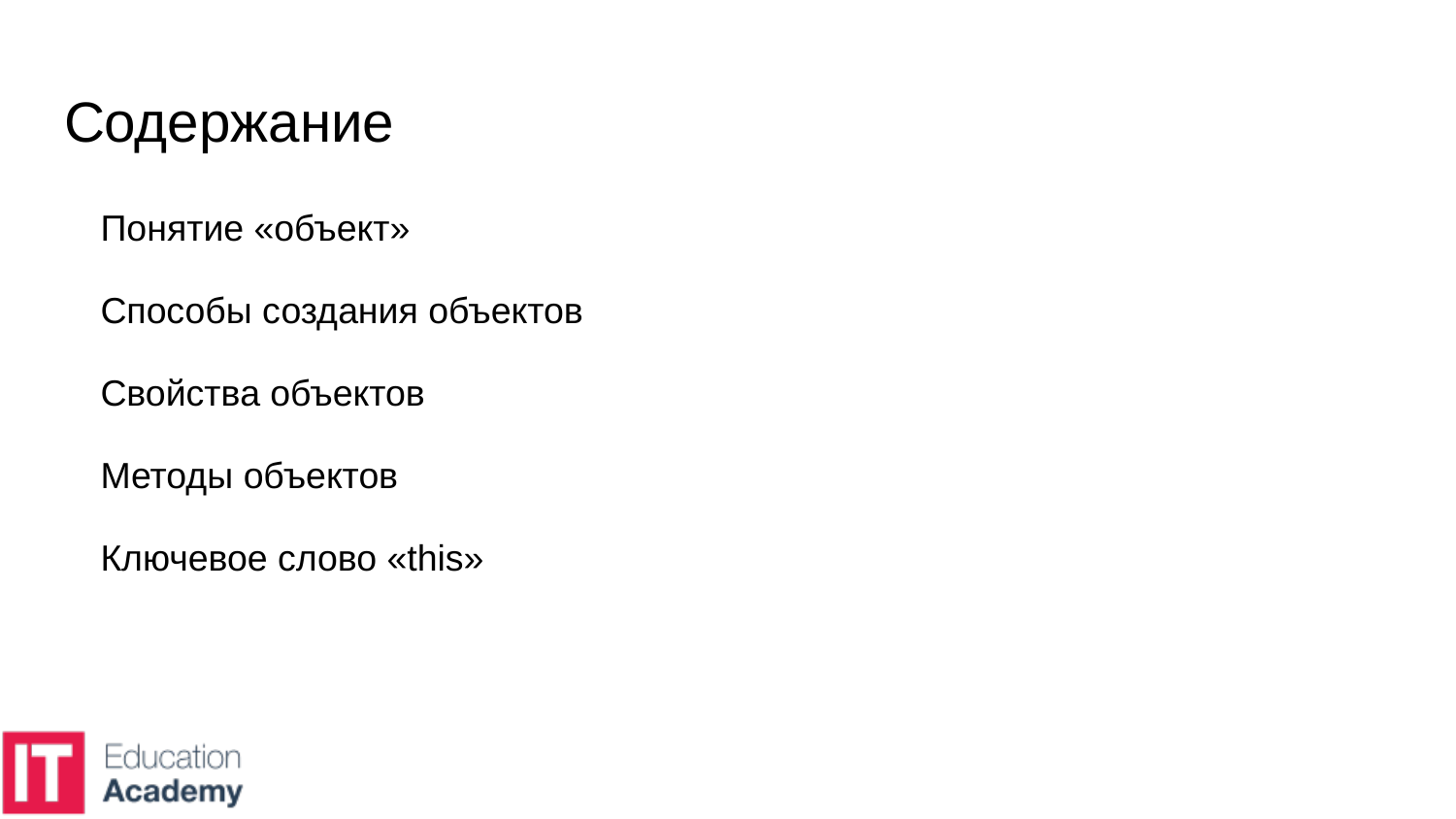

# Содержание
Понятие «объект»
Способы создания объектов
Свойства объектов
Методы объектов
Ключевое слово «this»